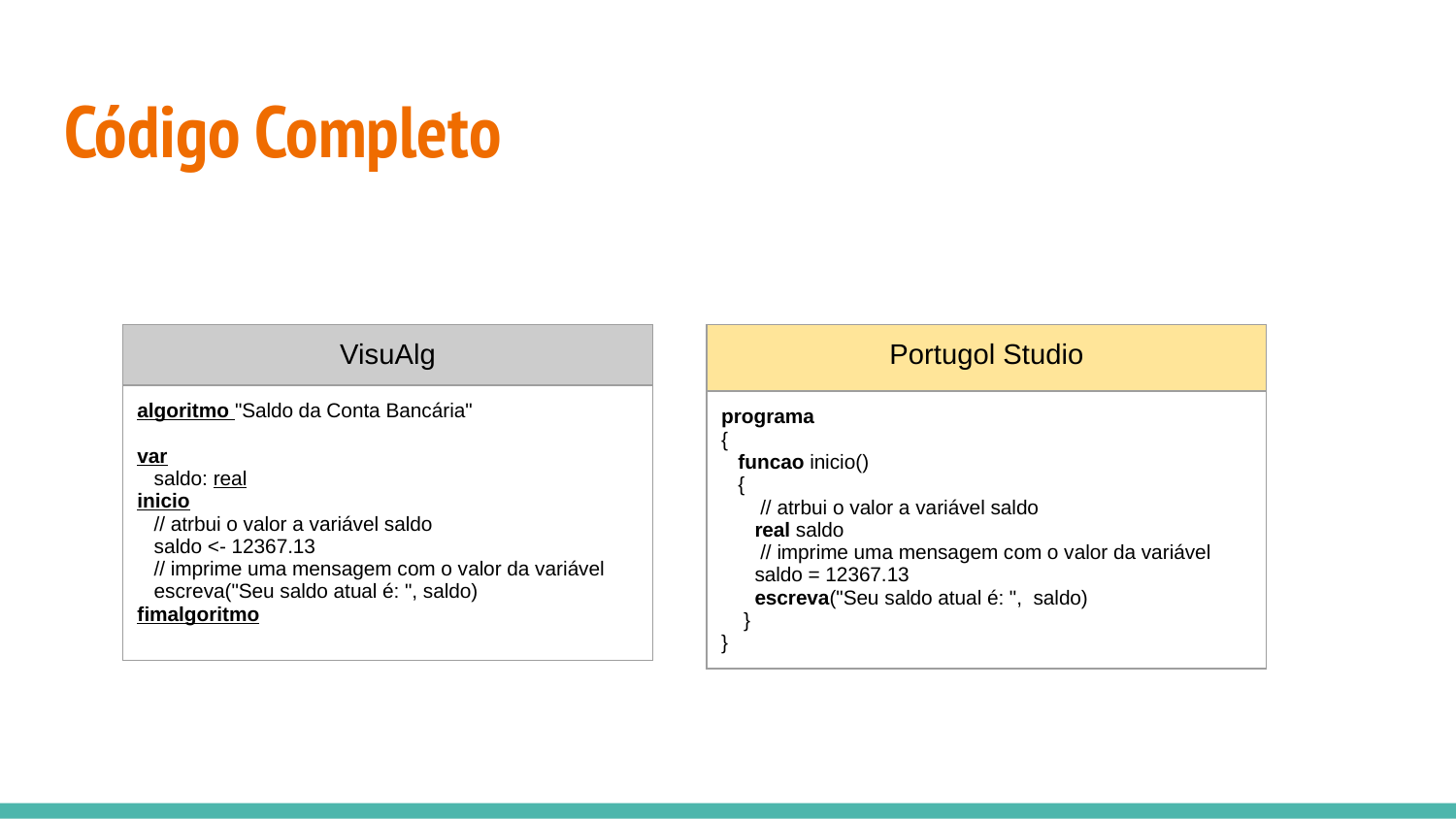

# Código Completo

| VisuAlg |
| --- |
| algoritmo "Saldo da Conta Bancária" var saldo: real inicio // atrbui o valor a variável saldo saldo <- 12367.13 // imprime uma mensagem com o valor da variável escreva("Seu saldo atual é: ", saldo) fimalgoritmo |
| Portugol Studio |
| --- |
| programa { funcao inicio() { // atrbui o valor a variável saldo real saldo // imprime uma mensagem com o valor da variável saldo = 12367.13 escreva("Seu saldo atual é: ", saldo) } } |